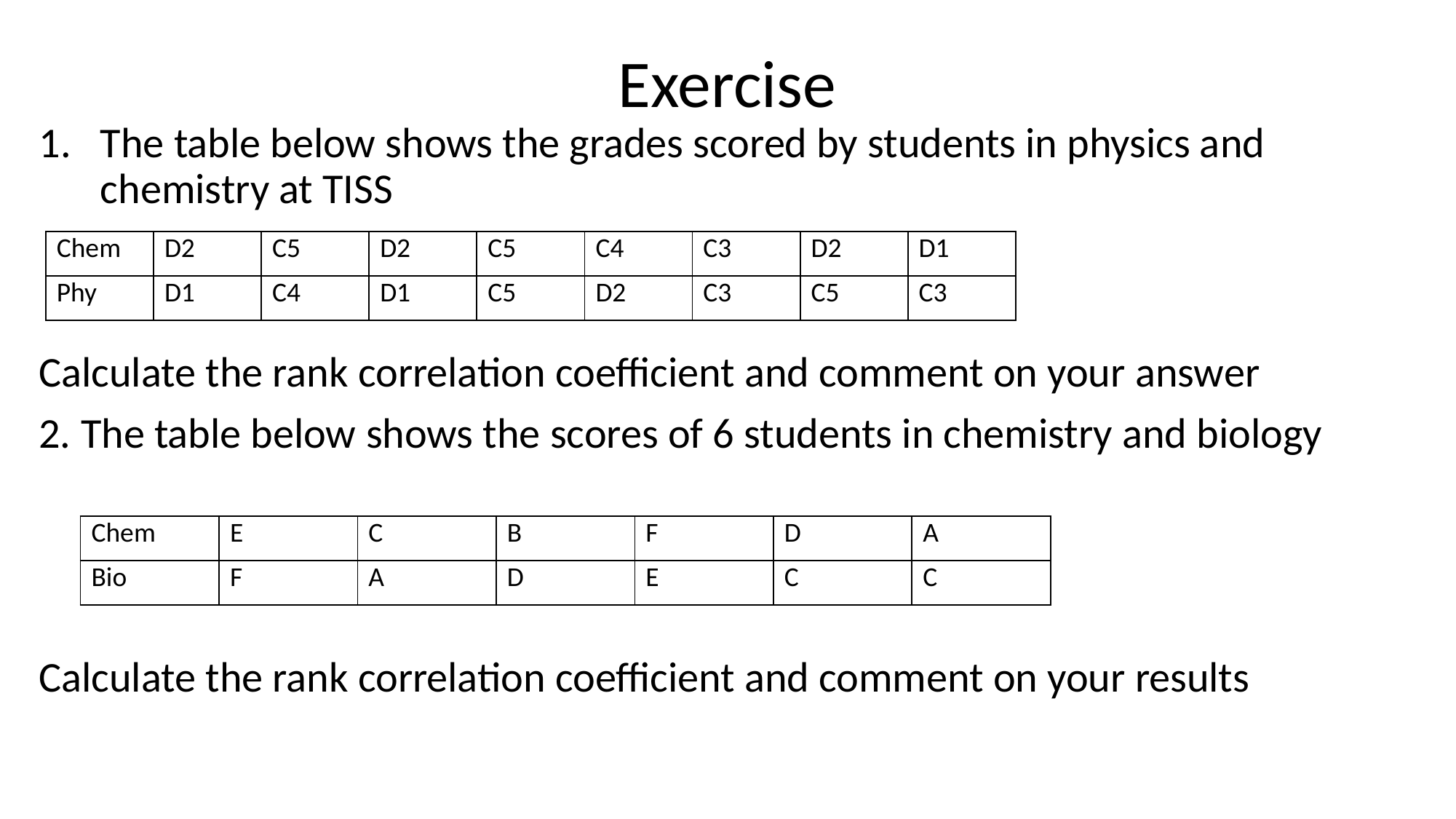

# Exercise
The table below shows the grades scored by students in physics and chemistry at TISS

Calculate the rank correlation coefficient and comment on your answer
2. The table below shows the scores of 6 students in chemistry and biology

Calculate the rank correlation coefficient and comment on your results

| Chem | D2 | C5 | D2 | C5 | C4 | C3 | D2 | D1 |
| --- | --- | --- | --- | --- | --- | --- | --- | --- |
| Phy | D1 | C4 | D1 | C5 | D2 | C3 | C5 | C3 |
| Chem | E | C | B | F | D | A |
| --- | --- | --- | --- | --- | --- | --- |
| Bio | F | A | D | E | C | C |